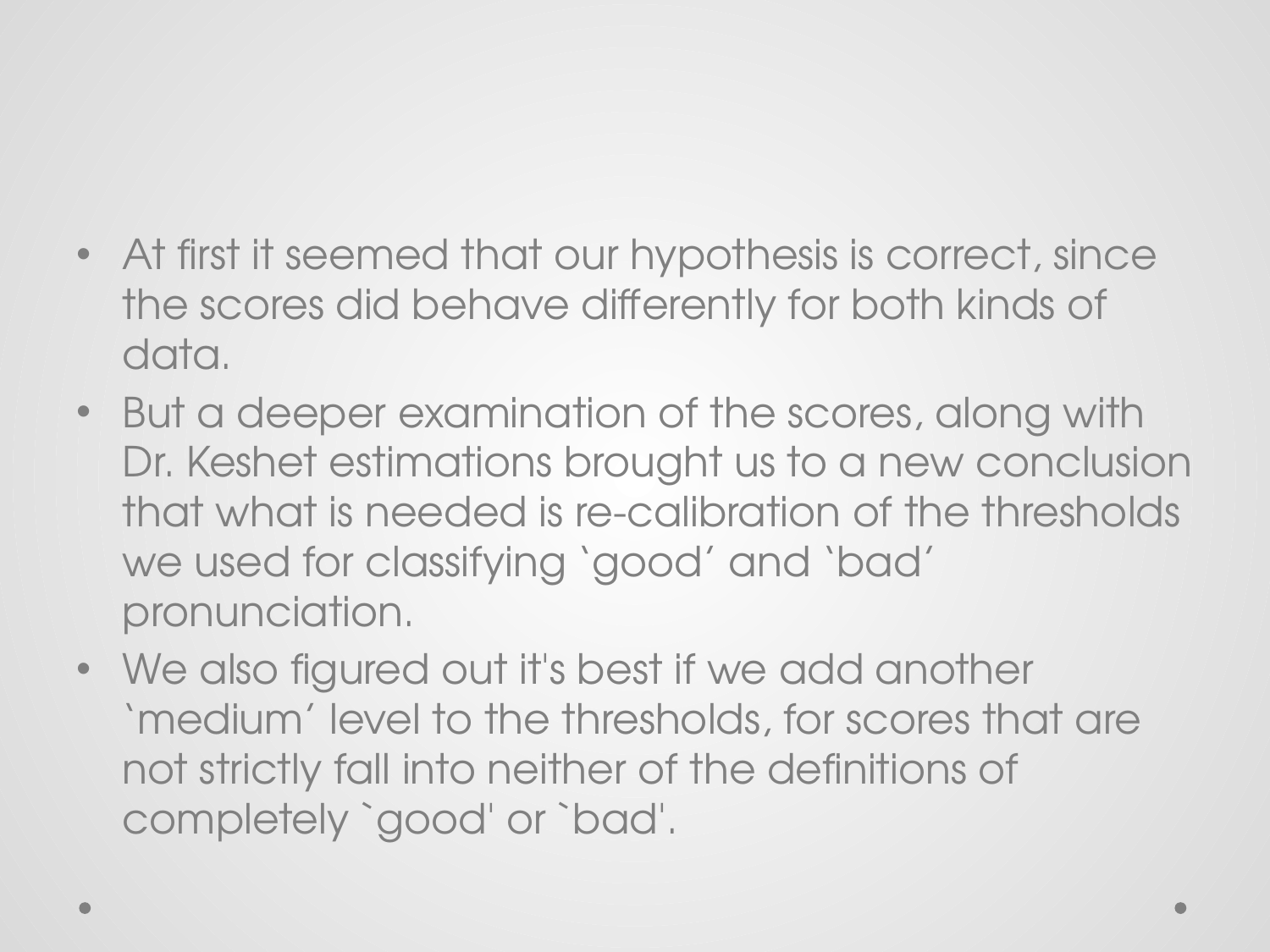

At first it seemed that our hypothesis is correct, since the scores did behave differently for both kinds of data.
But a deeper examination of the scores, along with Dr. Keshet estimations brought us to a new conclusion that what is needed is re-calibration of the thresholds we used for classifying ‘good’ and ‘bad’ pronunciation.
We also figured out it's best if we add another ‘medium’ level to the thresholds, for scores that are not strictly fall into neither of the definitions of completely `good' or `bad'.